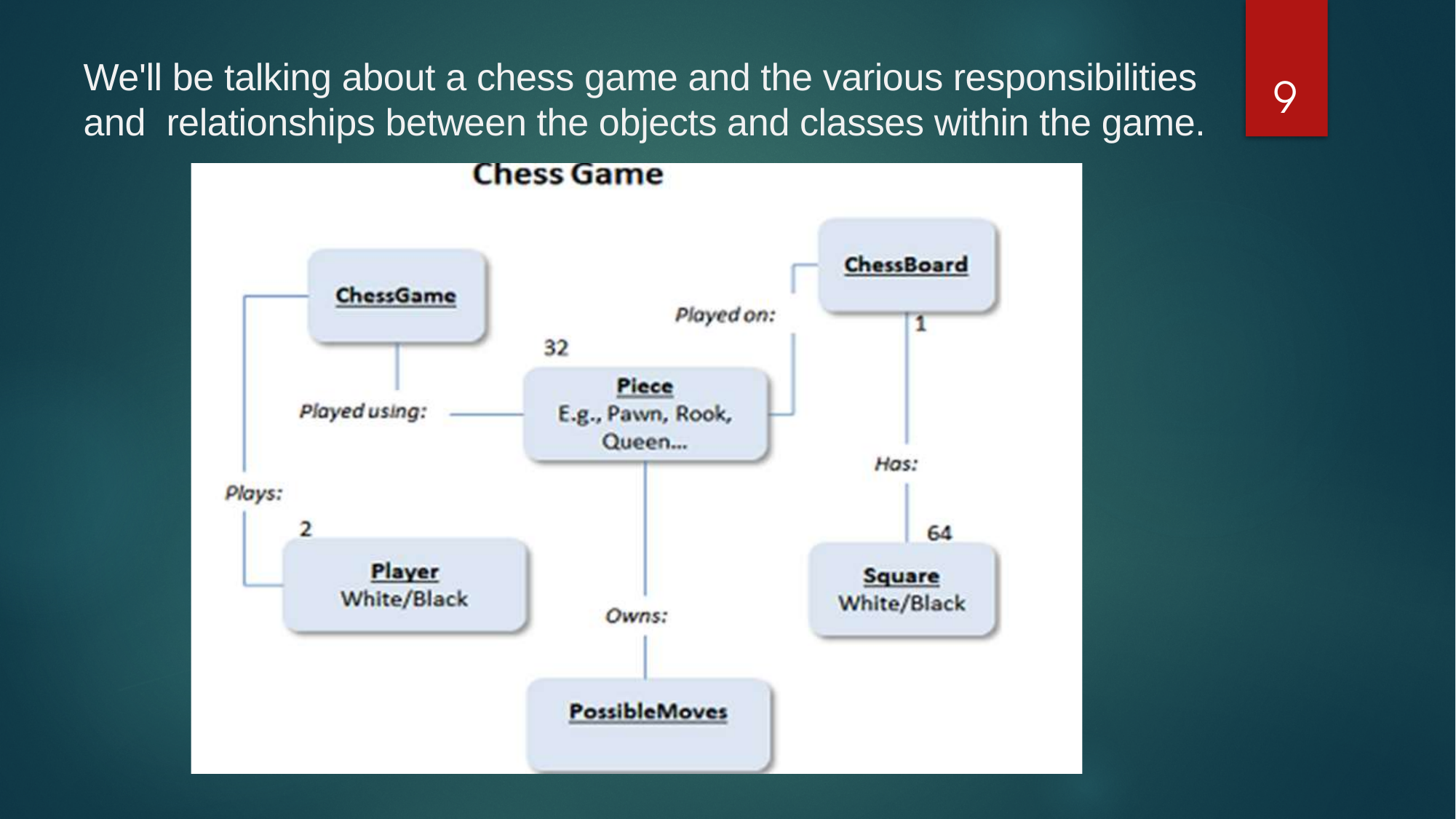

9
We'll be talking about a chess game and the various responsibilities and  relationships between the objects and classes within the game.